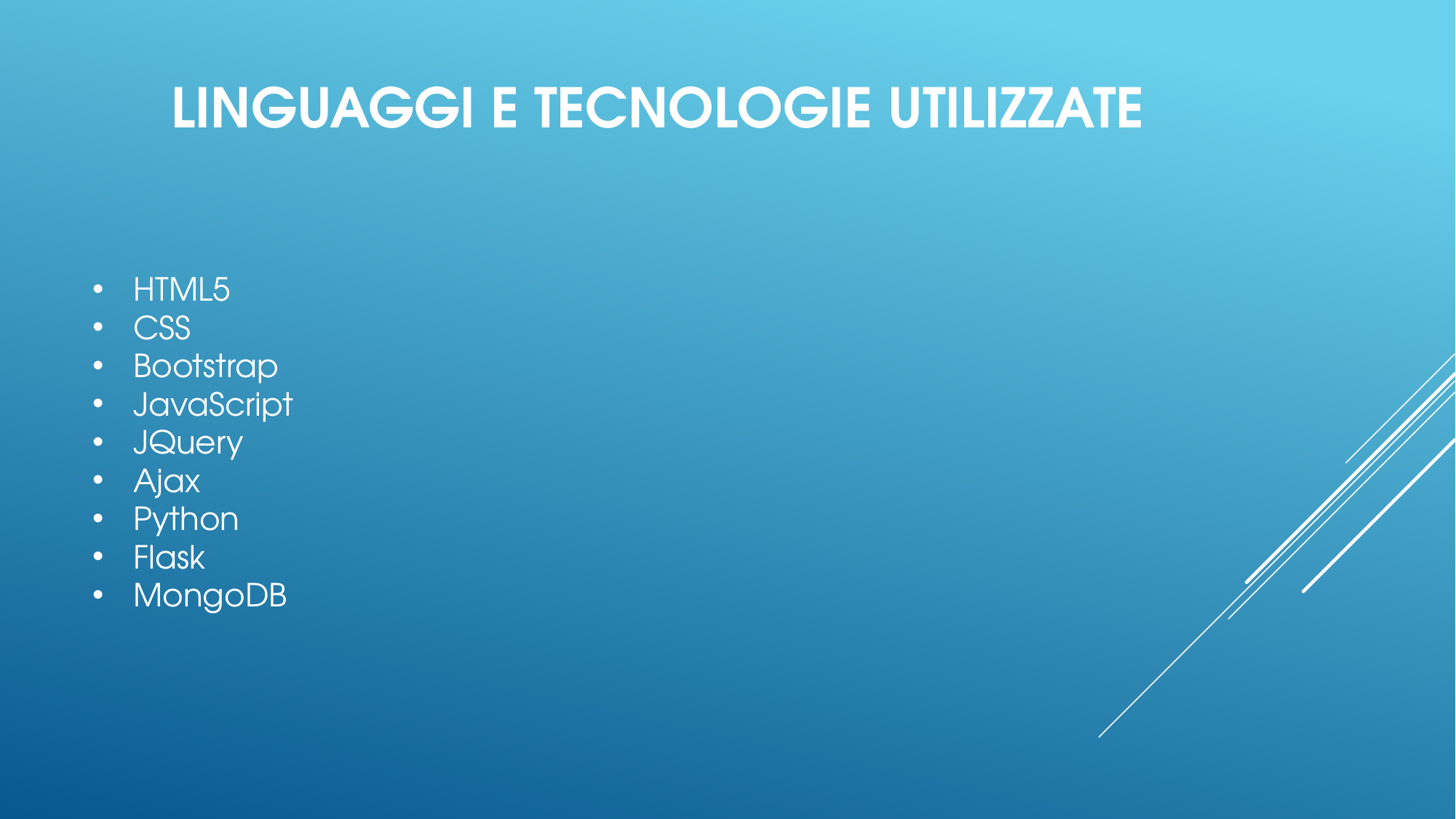

# LINGUAGGI E TECNOLOGIE UTILIZZATE
HTML5
CSS
Bootstrap
JavaScript
JQuery
Ajax
Python
Flask
MongoDB